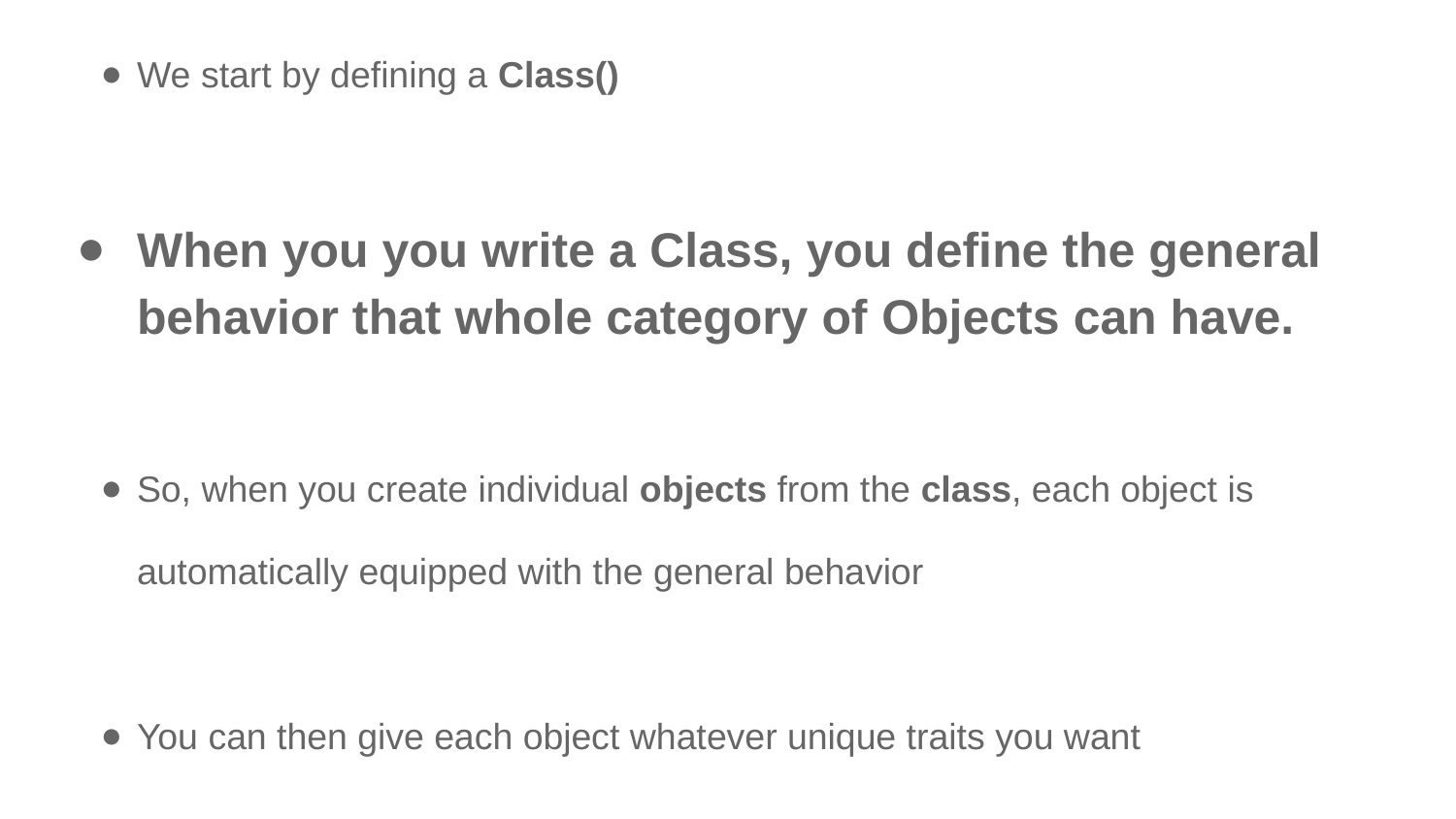

We start by defining a Class()

When you you write a Class, you define the general behavior that whole category of Objects can have.

So, when you create individual objects from the class, each object is
automatically equipped with the general behavior

You can then give each object whatever unique traits you want